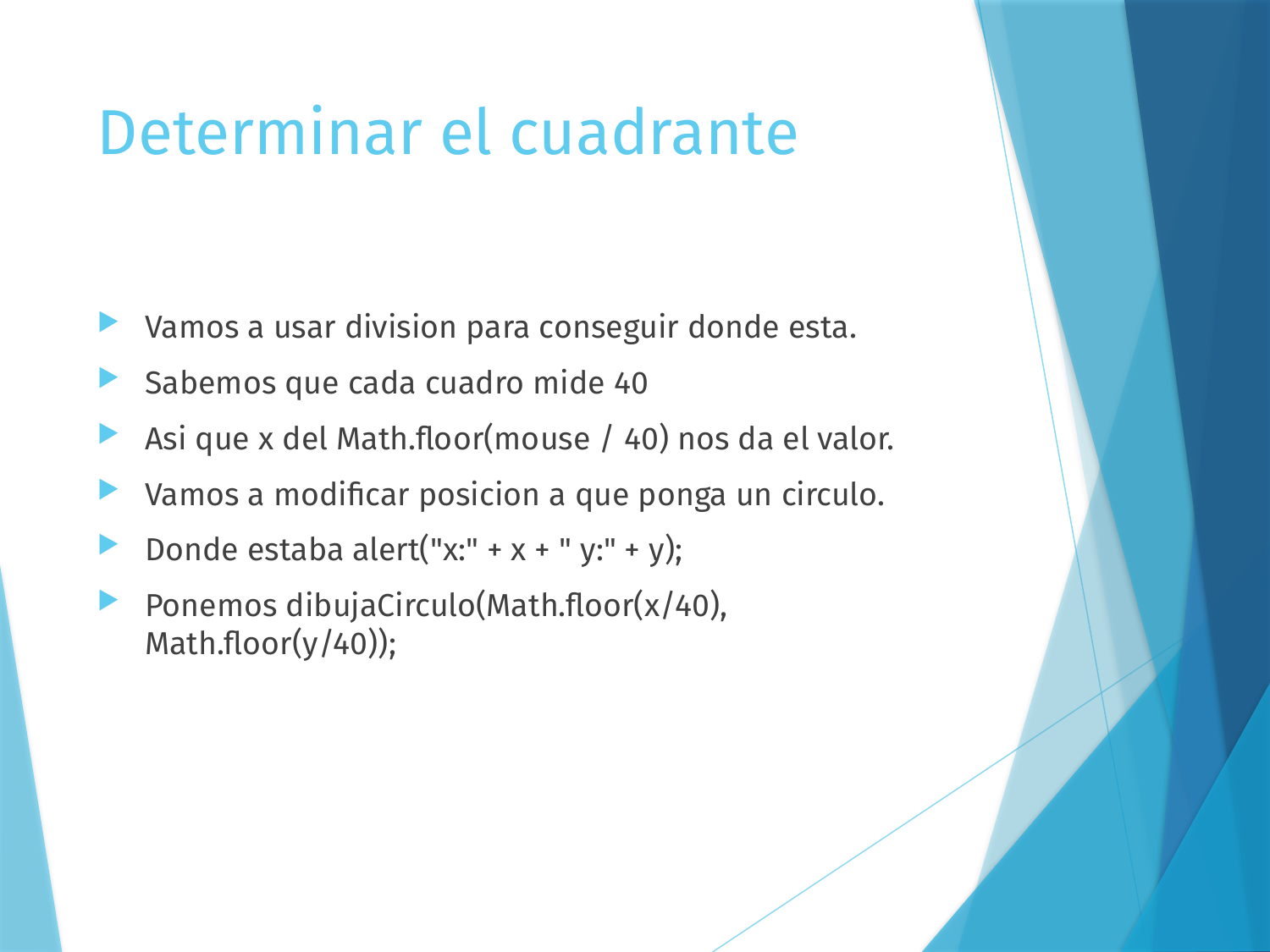

# Determinar el cuadrante
Vamos a usar division para conseguir donde esta.
Sabemos que cada cuadro mide 40
Asi que x del Math.floor(mouse / 40) nos da el valor.
Vamos a modificar posicion a que ponga un circulo.
Donde estaba alert("x:" + x + " y:" + y);
Ponemos dibujaCirculo(Math.floor(x/40), Math.floor(y/40));